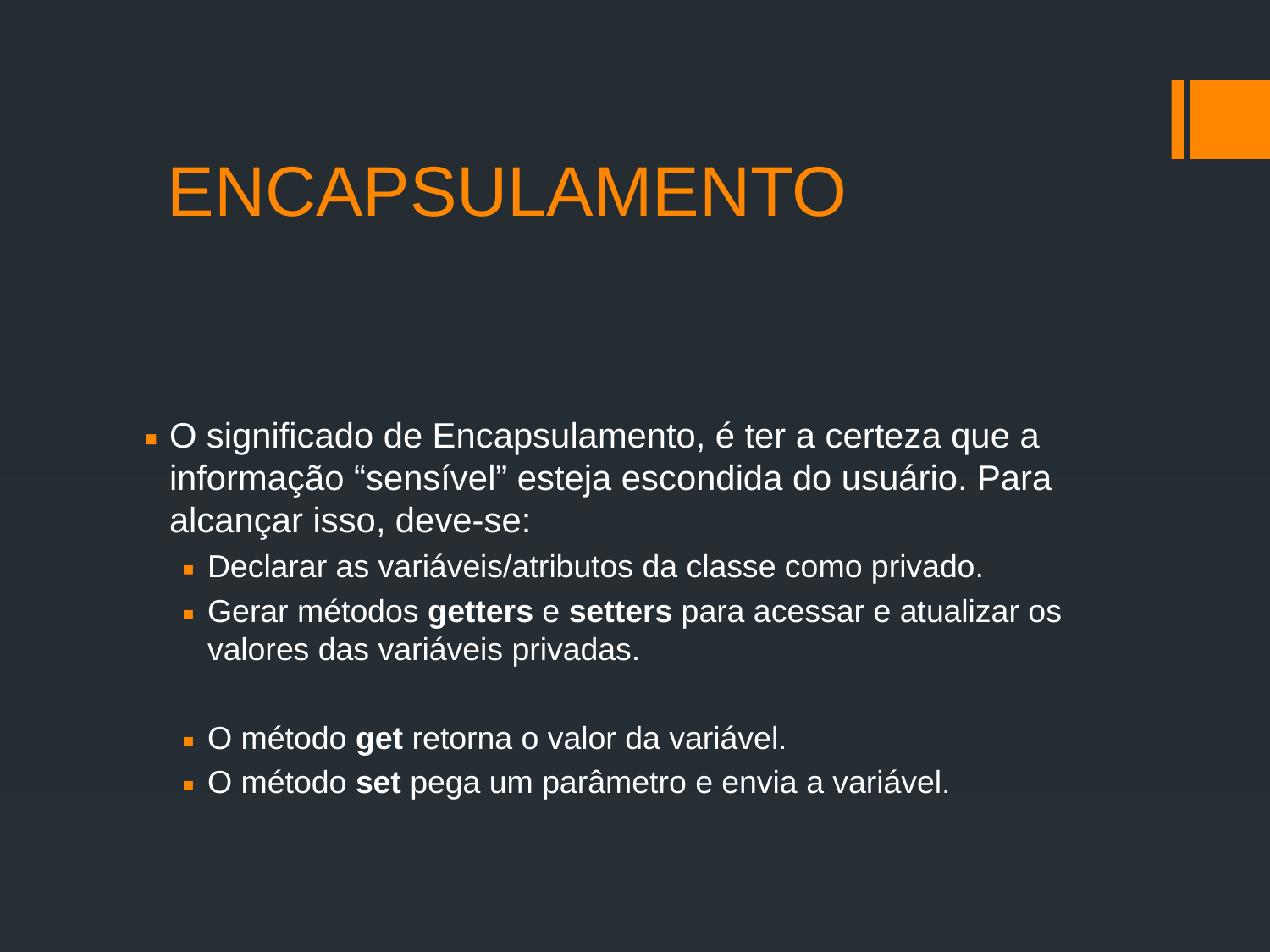

# ENCAPSULAMENTO
O significado de Encapsulamento, é ter a certeza que a informação “sensível” esteja escondida do usuário. Para alcançar isso, deve-se:
Declarar as variáveis/atributos da classe como privado.
Gerar métodos getters e setters para acessar e atualizar os valores das variáveis privadas.

O método get retorna o valor da variável.
O método set pega um parâmetro e envia a variável.